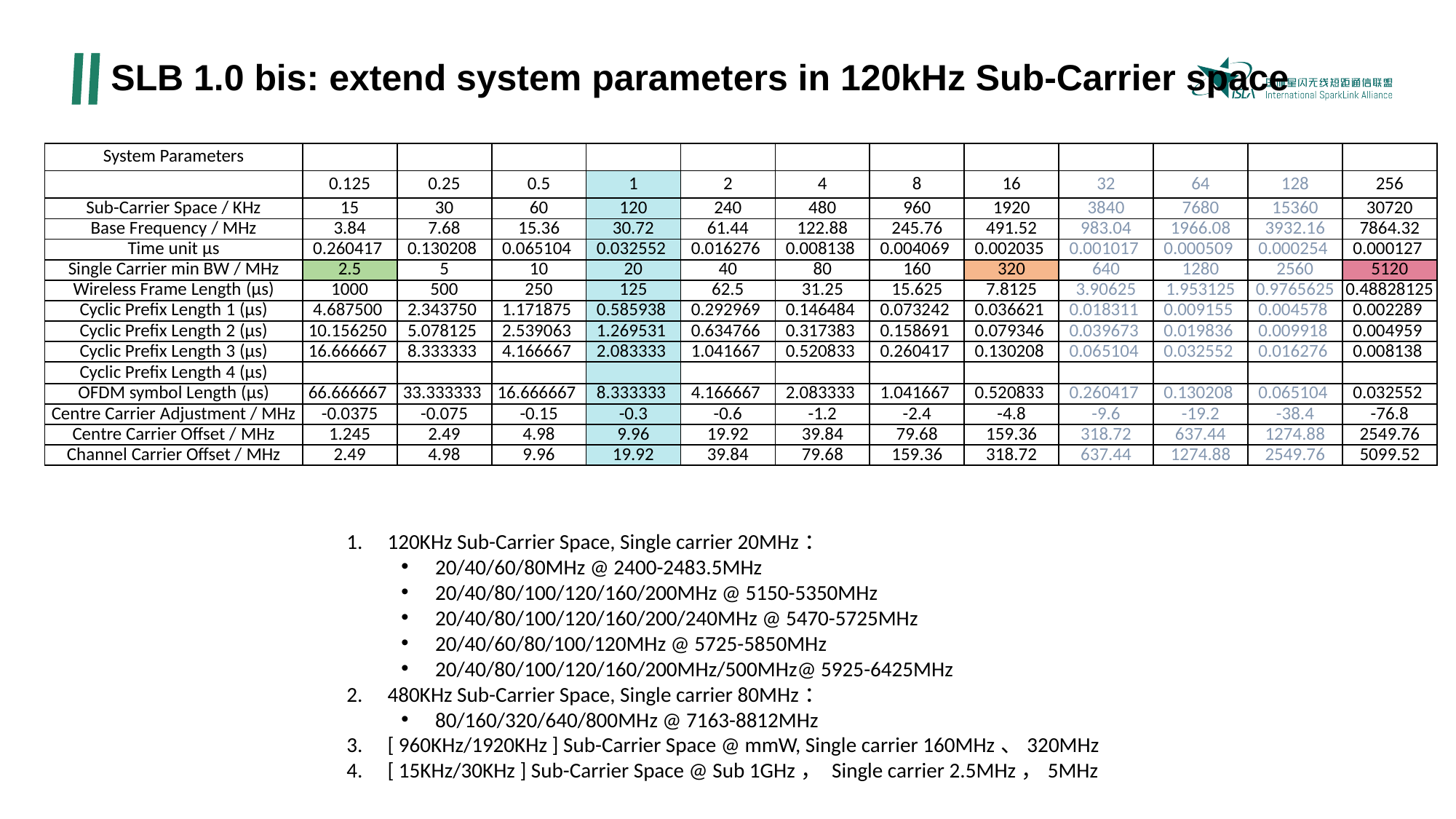

# SLB 1.0 bis: extend system parameters in 120kHz Sub-Carrier space
| System Parameters |  |  |  |  |  |  |  |  |  |  |  |  |
| --- | --- | --- | --- | --- | --- | --- | --- | --- | --- | --- | --- | --- |
|  | 0.125 | 0.25 | 0.5 | 1 | 2 | 4 | 8 | 16 | 32 | 64 | 128 | 256 |
| Sub-Carrier Space / KHz | 15 | 30 | 60 | 120 | 240 | 480 | 960 | 1920 | 3840 | 7680 | 15360 | 30720 |
| Base Frequency / MHz | 3.84 | 7.68 | 15.36 | 30.72 | 61.44 | 122.88 | 245.76 | 491.52 | 983.04 | 1966.08 | 3932.16 | 7864.32 |
| Time unit μs | 0.260417 | 0.130208 | 0.065104 | 0.032552 | 0.016276 | 0.008138 | 0.004069 | 0.002035 | 0.001017 | 0.000509 | 0.000254 | 0.000127 |
| Single Carrier min BW / MHz | 2.5 | 5 | 10 | 20 | 40 | 80 | 160 | 320 | 640 | 1280 | 2560 | 5120 |
| Wireless Frame Length (μs) | 1000 | 500 | 250 | 125 | 62.5 | 31.25 | 15.625 | 7.8125 | 3.90625 | 1.953125 | 0.9765625 | 0.48828125 |
| Cyclic Prefix Length 1 (μs) | 4.687500 | 2.343750 | 1.171875 | 0.585938 | 0.292969 | 0.146484 | 0.073242 | 0.036621 | 0.018311 | 0.009155 | 0.004578 | 0.002289 |
| Cyclic Prefix Length 2 (μs) | 10.156250 | 5.078125 | 2.539063 | 1.269531 | 0.634766 | 0.317383 | 0.158691 | 0.079346 | 0.039673 | 0.019836 | 0.009918 | 0.004959 |
| Cyclic Prefix Length 3 (μs) | 16.666667 | 8.333333 | 4.166667 | 2.083333 | 1.041667 | 0.520833 | 0.260417 | 0.130208 | 0.065104 | 0.032552 | 0.016276 | 0.008138 |
| Cyclic Prefix Length 4 (μs) |  |  |  |  |  |  |  |  |  |  |  |  |
| OFDM symbol Length (μs) | 66.666667 | 33.333333 | 16.666667 | 8.333333 | 4.166667 | 2.083333 | 1.041667 | 0.520833 | 0.260417 | 0.130208 | 0.065104 | 0.032552 |
| Centre Carrier Adjustment / MHz | -0.0375 | -0.075 | -0.15 | -0.3 | -0.6 | -1.2 | -2.4 | -4.8 | -9.6 | -19.2 | -38.4 | -76.8 |
| Centre Carrier Offset / MHz | 1.245 | 2.49 | 4.98 | 9.96 | 19.92 | 39.84 | 79.68 | 159.36 | 318.72 | 637.44 | 1274.88 | 2549.76 |
| Channel Carrier Offset / MHz | 2.49 | 4.98 | 9.96 | 19.92 | 39.84 | 79.68 | 159.36 | 318.72 | 637.44 | 1274.88 | 2549.76 | 5099.52 |
120KHz Sub-Carrier Space, Single carrier 20MHz：
20/40/60/80MHz @ 2400-2483.5MHz
20/40/80/100/120/160/200MHz @ 5150-5350MHz
20/40/80/100/120/160/200/240MHz @ 5470-5725MHz
20/40/60/80/100/120MHz @ 5725-5850MHz
20/40/80/100/120/160/200MHz/500MHz@ 5925-6425MHz
480KHz Sub-Carrier Space, Single carrier 80MHz：
80/160/320/640/800MHz @ 7163-8812MHz
[ 960KHz/1920KHz ] Sub-Carrier Space @ mmW, Single carrier 160MHz、320MHz
[ 15KHz/30KHz ] Sub-Carrier Space @ Sub 1GHz， Single carrier 2.5MHz，5MHz